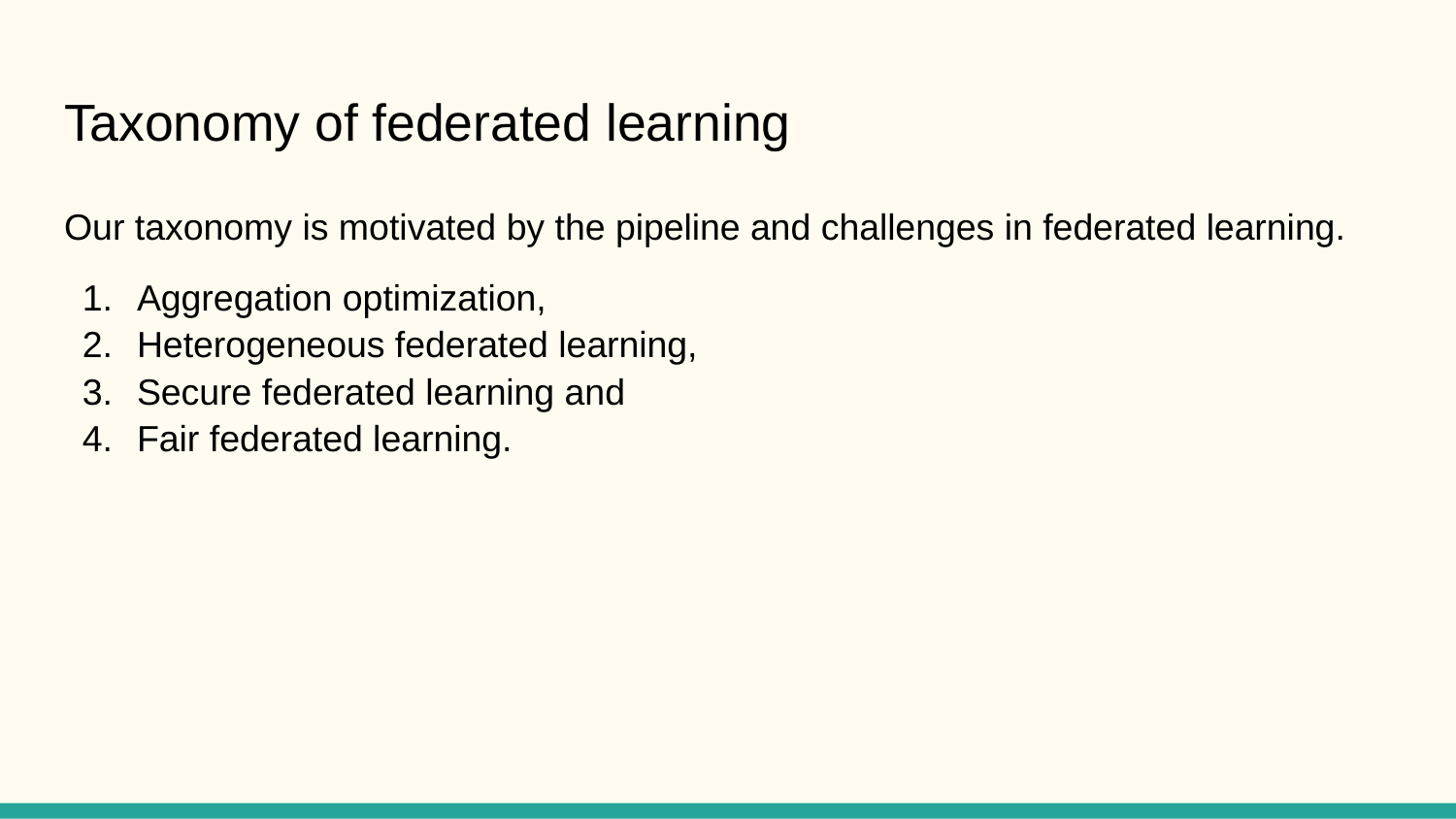

# Taxonomy of federated learning
Our taxonomy is motivated by the pipeline and challenges in federated learning.
Aggregation optimization,
Heterogeneous federated learning,
Secure federated learning and
Fair federated learning.